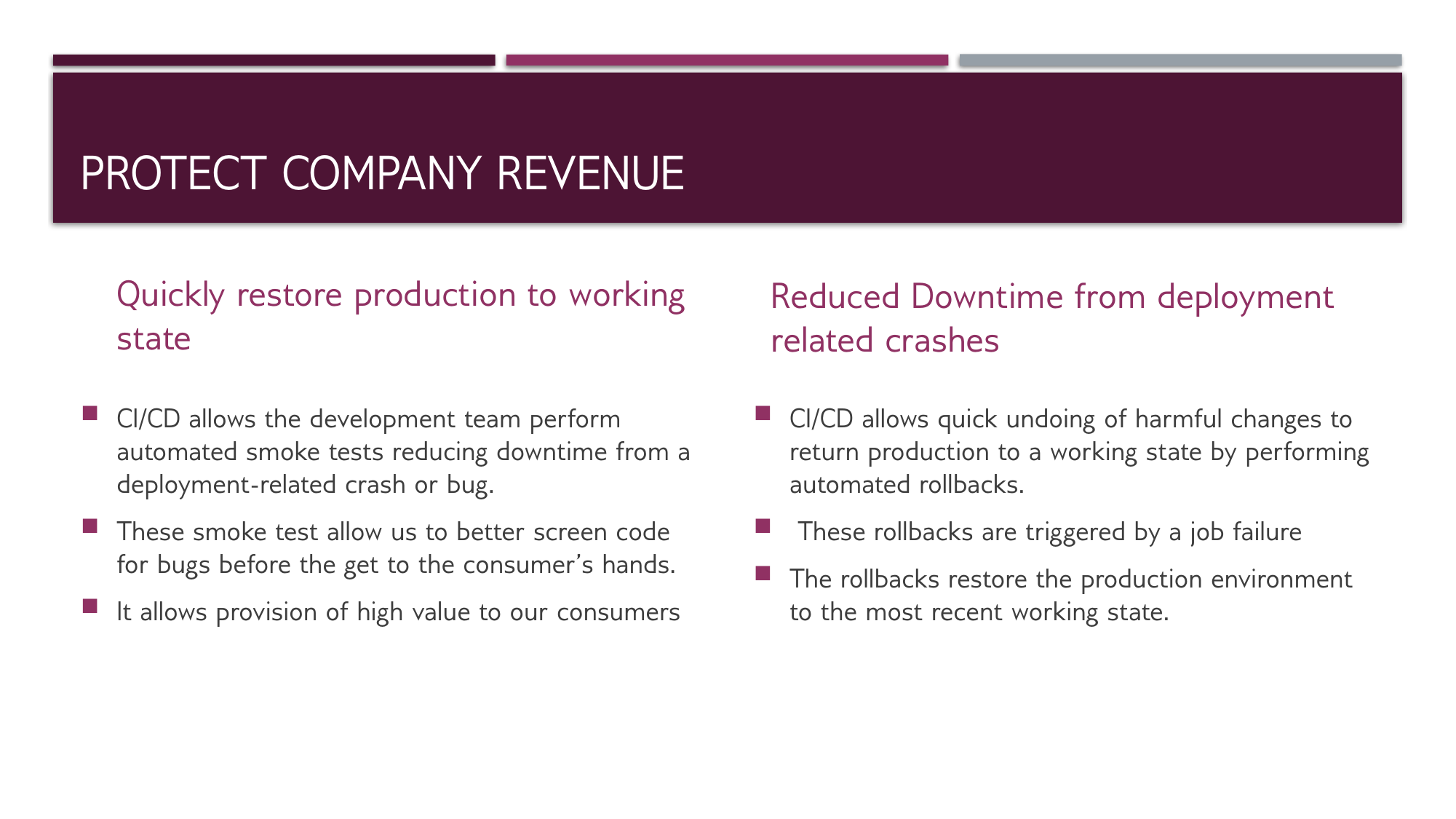

# PROTECT COMPANY REVENUE
Quickly restore production to working state
Reduced Downtime from deployment related crashes
CI/CD allows the development team perform automated smoke tests reducing downtime from a deployment-related crash or bug.
These smoke test allow us to better screen code for bugs before the get to the consumer’s hands.
It allows provision of high value to our consumers
CI/CD allows quick undoing of harmful changes to return production to a working state by performing automated rollbacks.
 These rollbacks are triggered by a job failure
The rollbacks restore the production environment to the most recent working state.